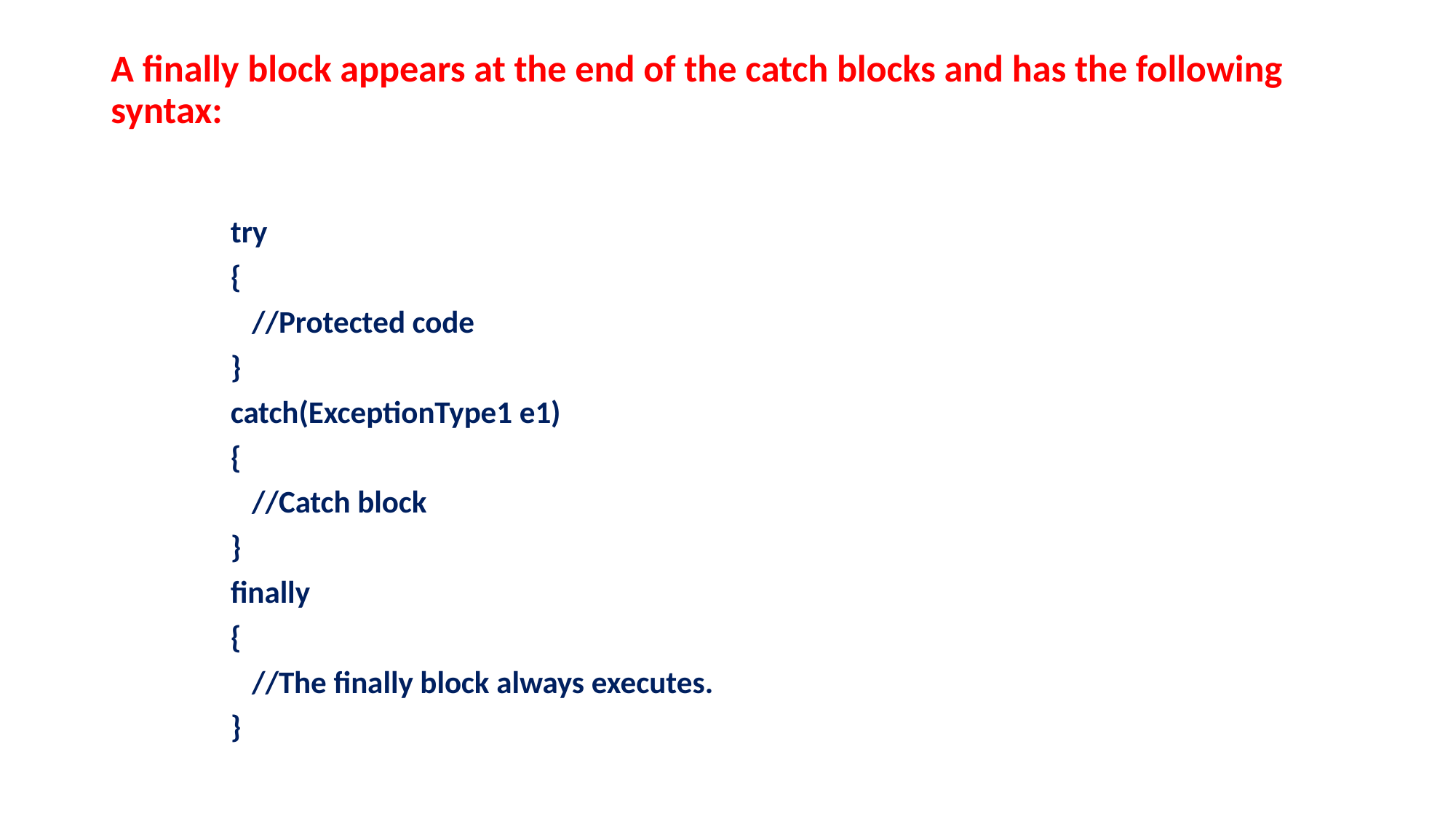

# A finally block appears at the end of the catch blocks and has the following syntax:

try
{
   //Protected code
}
catch(ExceptionType1 e1)
{
   //Catch block
}
finally
{
   //The finally block always executes.
}